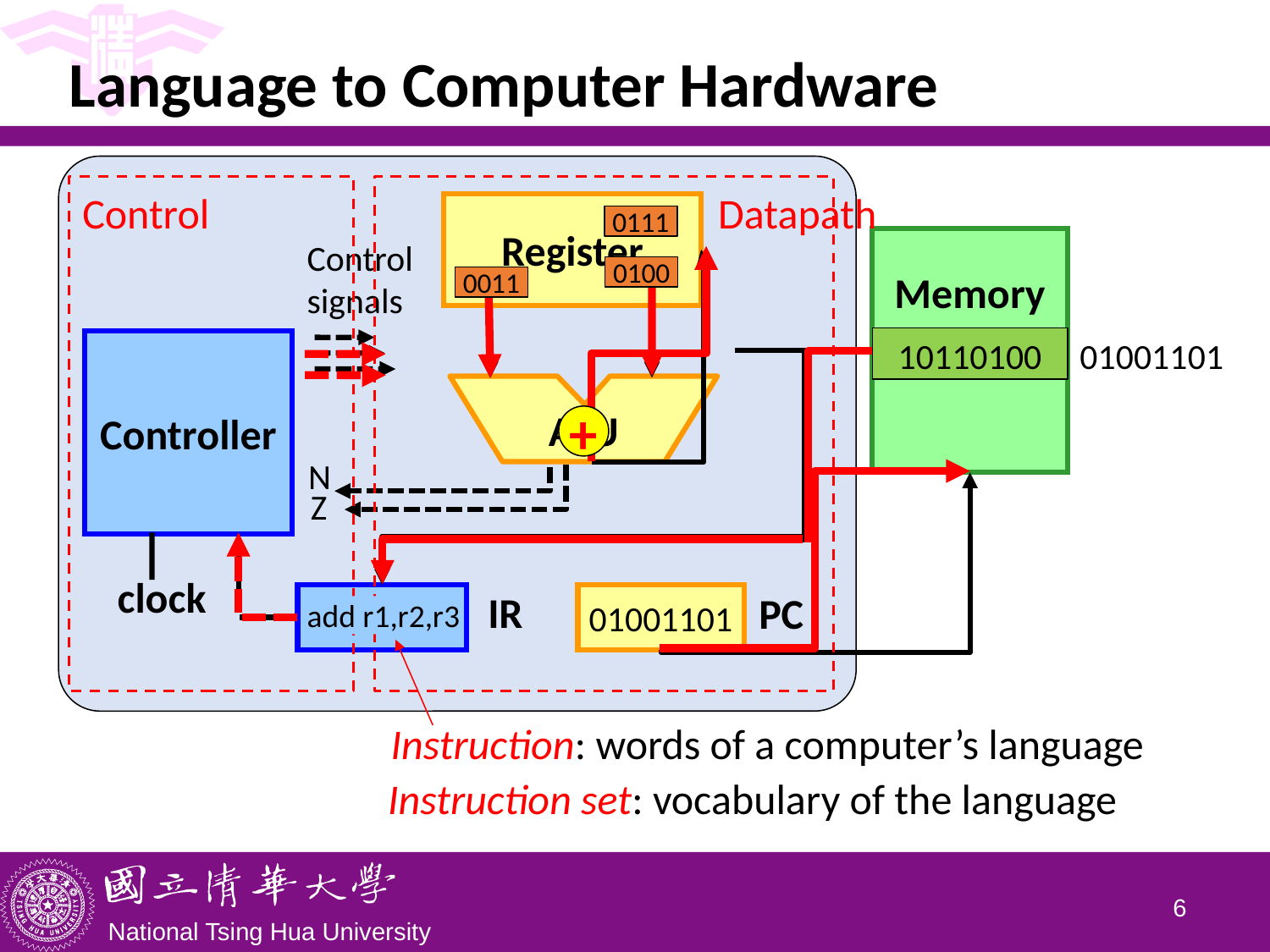

# Language to Computer Hardware

Control
Datapath
Register
0111
Memory

Control signals
0100

0011

01001101
10110100
Controller

ALU
+
N
Z

IR
PC
clock

01001101
10110100
add r1,r2,r3
Instruction: words of a computer’s language
Instruction set: vocabulary of the language
6